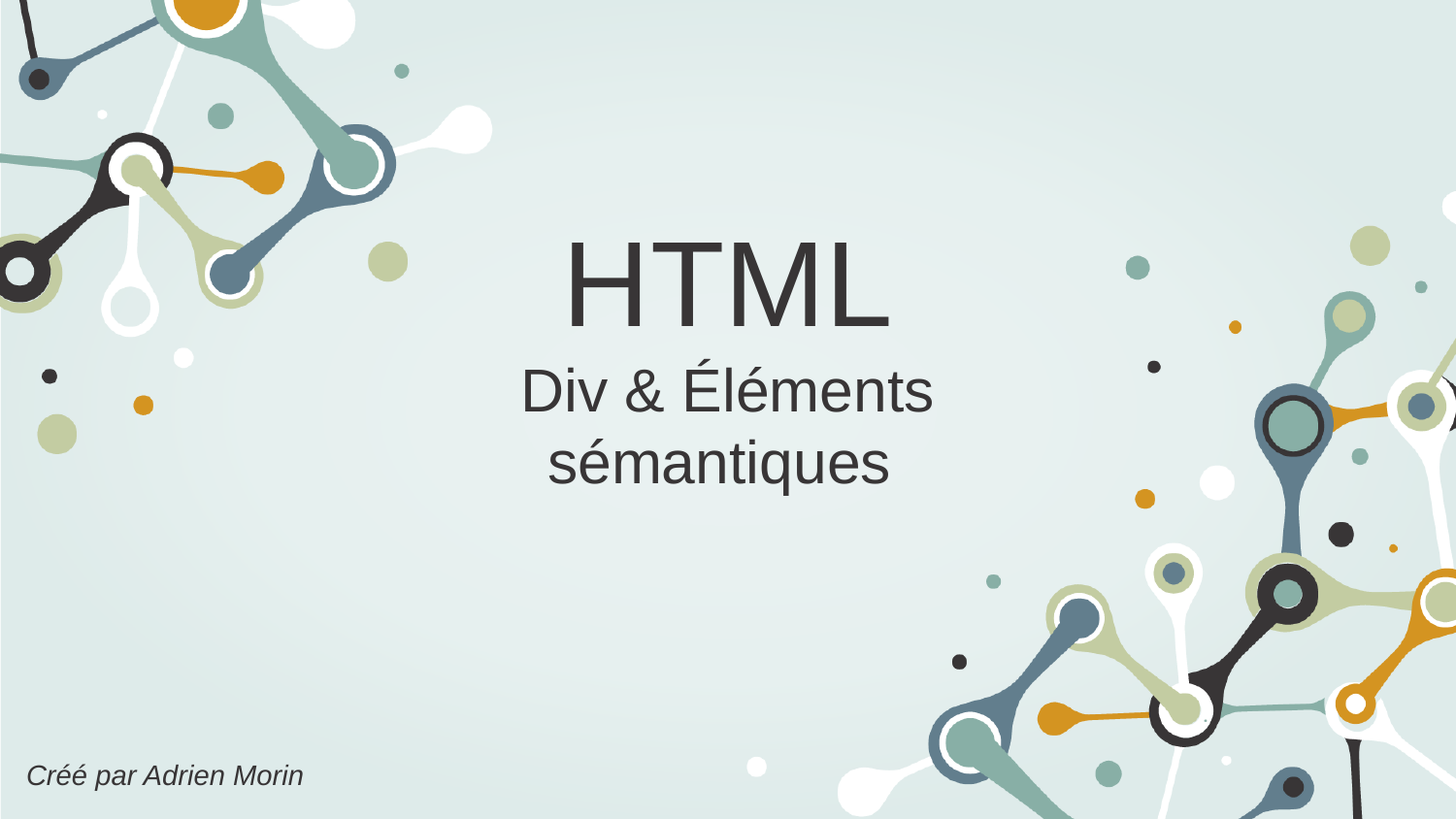

# HTML
Div & Éléments sémantiques
Créé par Adrien Morin